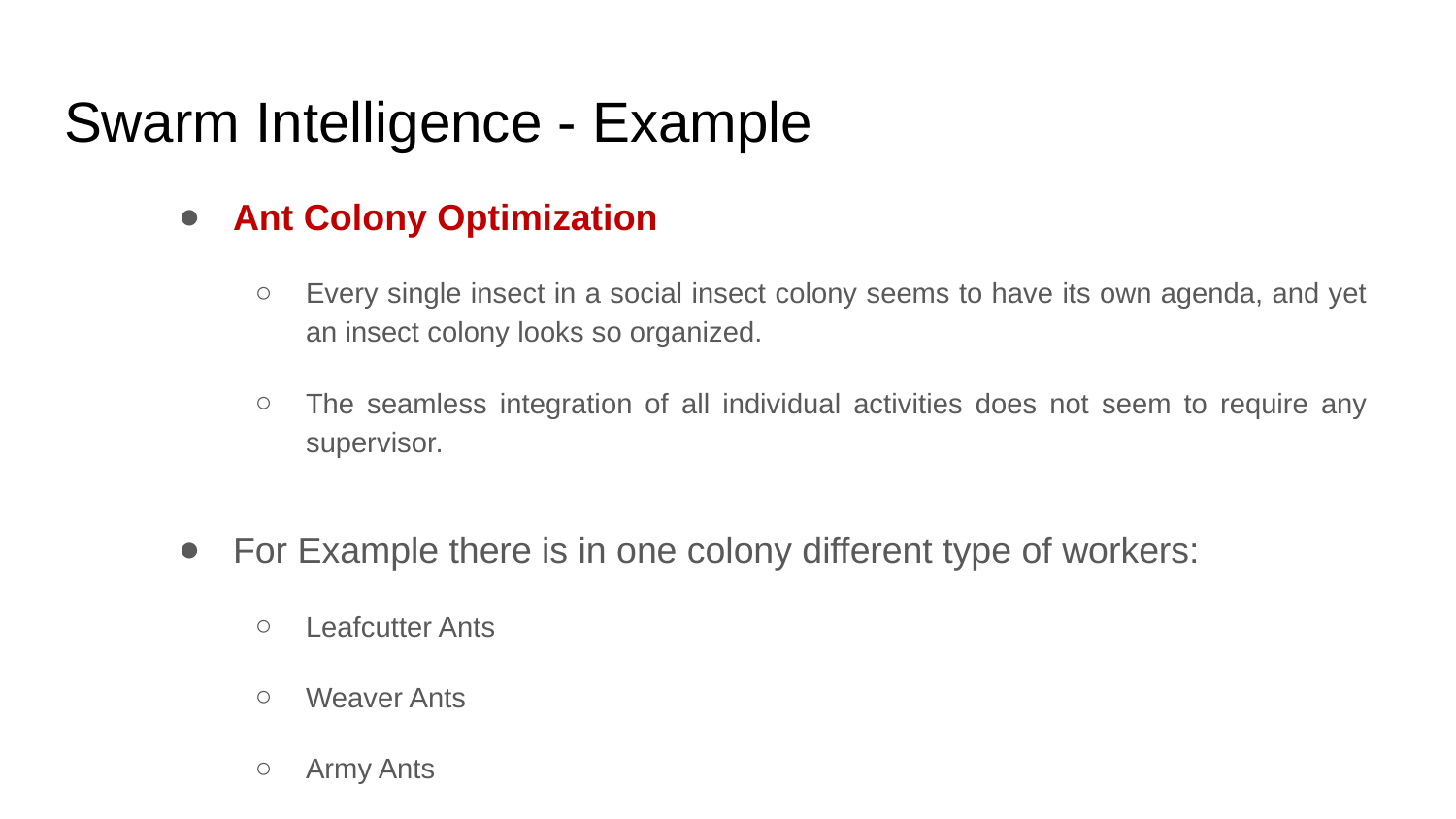

# Swarm Intelligence - Example
Ant Colony Optimization
Every single insect in a social insect colony seems to have its own agenda, and yet an insect colony looks so organized.
The seamless integration of all individual activities does not seem to require any supervisor.

For Example there is in one colony different type of workers:
Leafcutter Ants
Weaver Ants
Army Ants